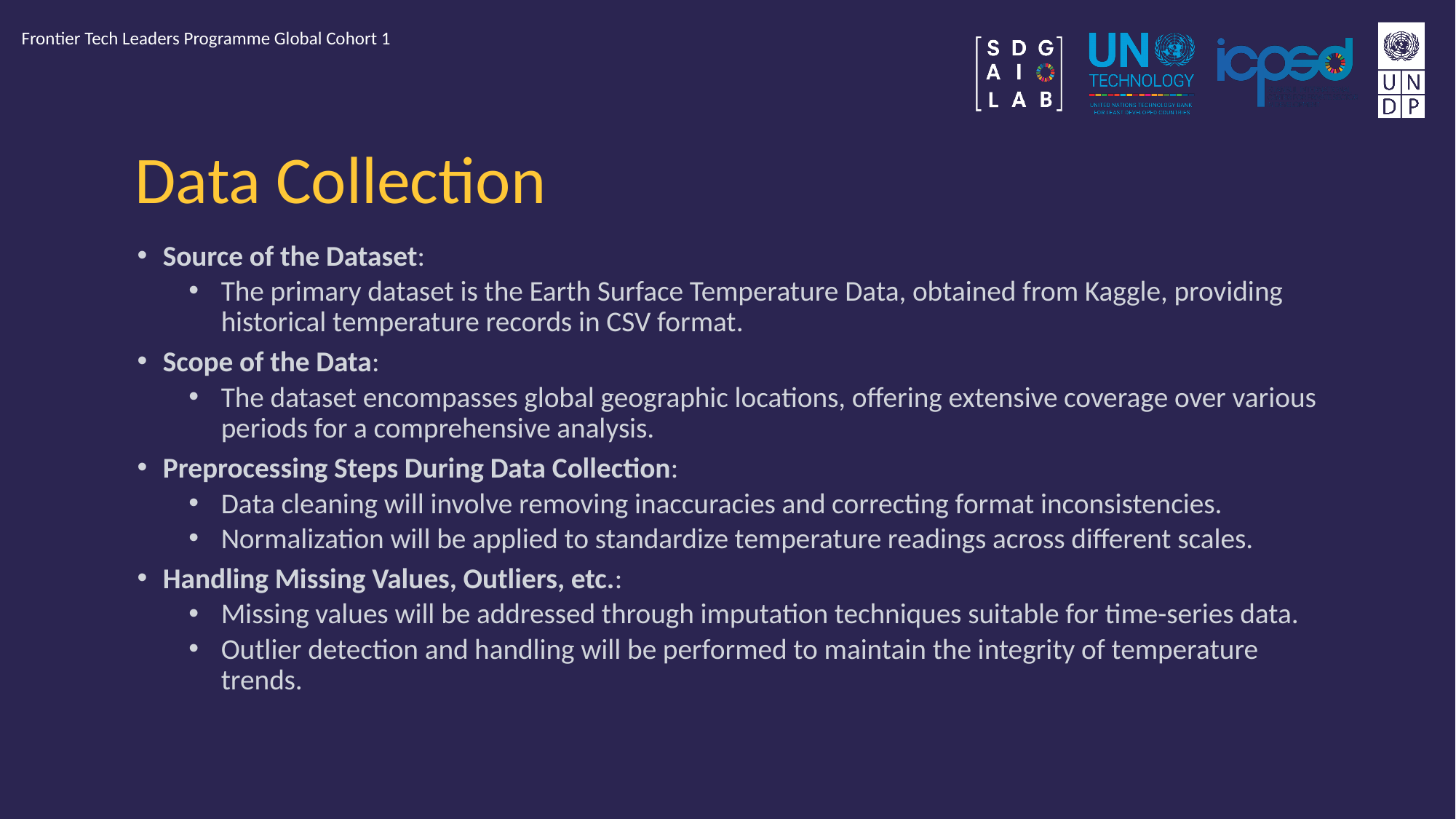

Frontier Tech Leaders Programme Global Cohort 1
# Data Collection
Source of the Dataset:
The primary dataset is the Earth Surface Temperature Data, obtained from Kaggle, providing historical temperature records in CSV format.
Scope of the Data:
The dataset encompasses global geographic locations, offering extensive coverage over various periods for a comprehensive analysis.
Preprocessing Steps During Data Collection:
Data cleaning will involve removing inaccuracies and correcting format inconsistencies.
Normalization will be applied to standardize temperature readings across different scales.
Handling Missing Values, Outliers, etc.:
Missing values will be addressed through imputation techniques suitable for time-series data.
Outlier detection and handling will be performed to maintain the integrity of temperature trends.